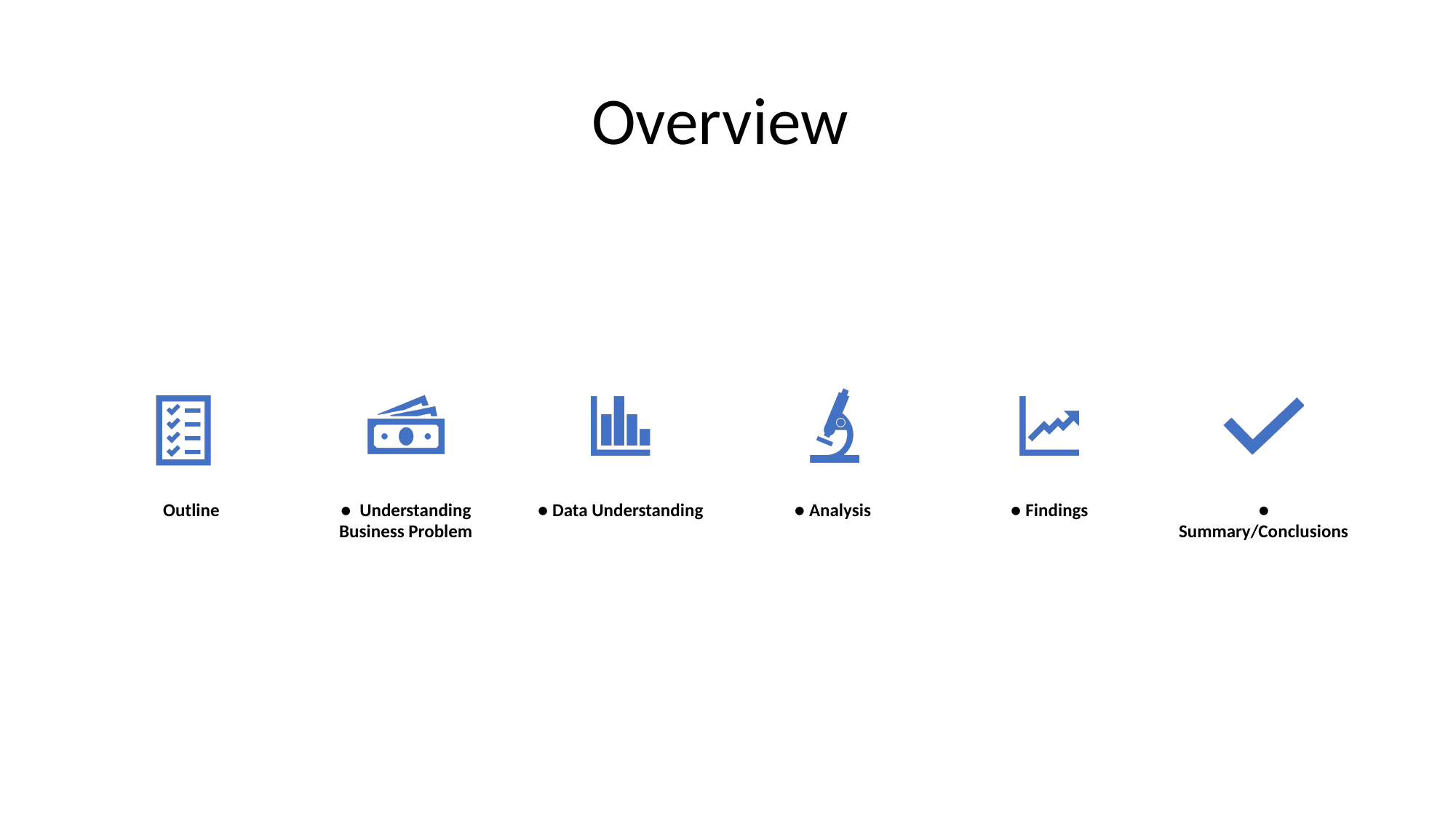

# Overview
Outline
●  Understanding Business Problem
● Data Understanding
● Analysis
● Findings
● Summary/Conclusions